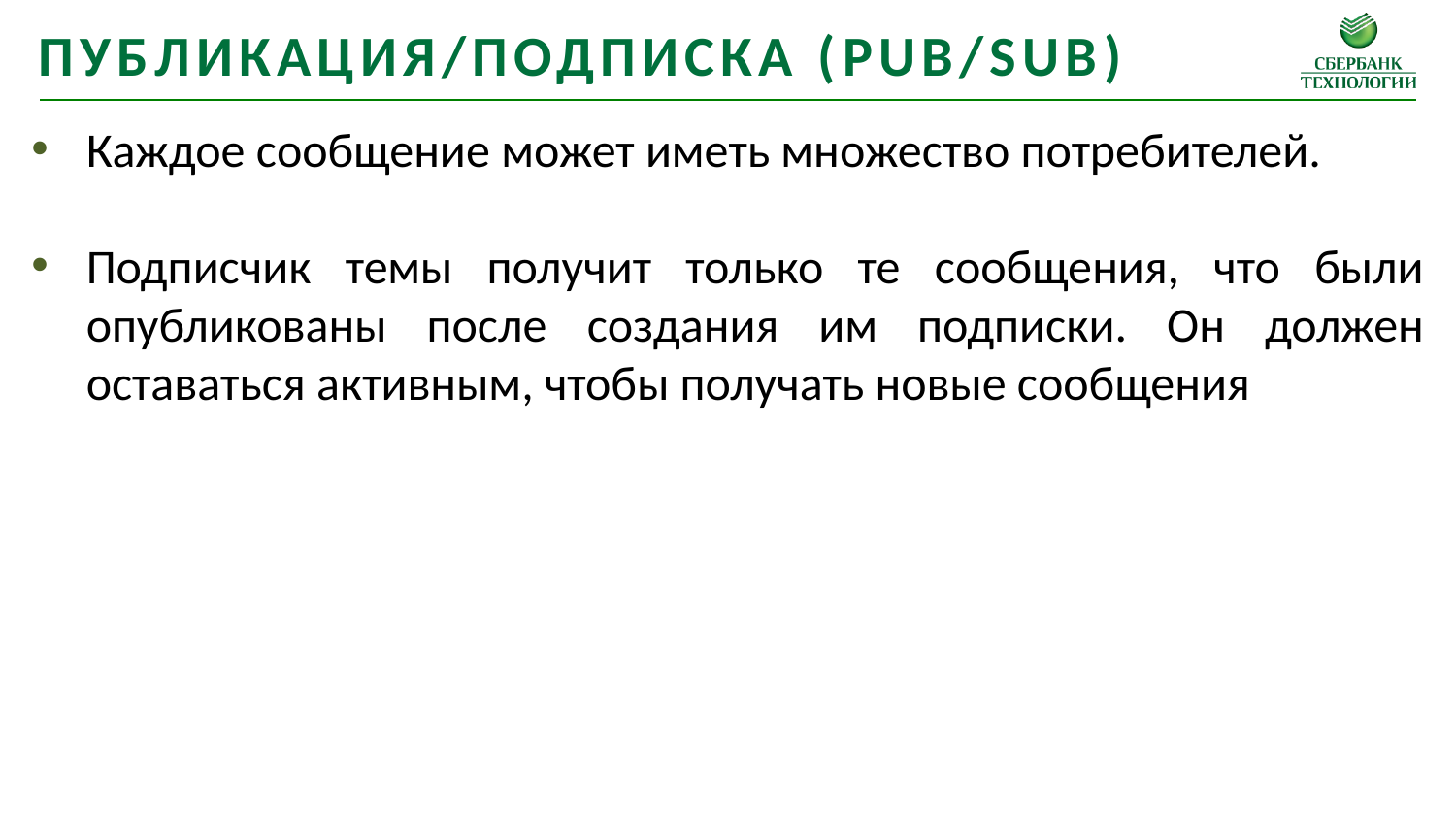

публикация/подписка (pub/sub)
Каждое сообщение может иметь множество потребителей.

Подписчик темы получит только те сообщения, что были опубликованы после создания им подписки. Он должен оставаться активным, чтобы получать новые сообщения